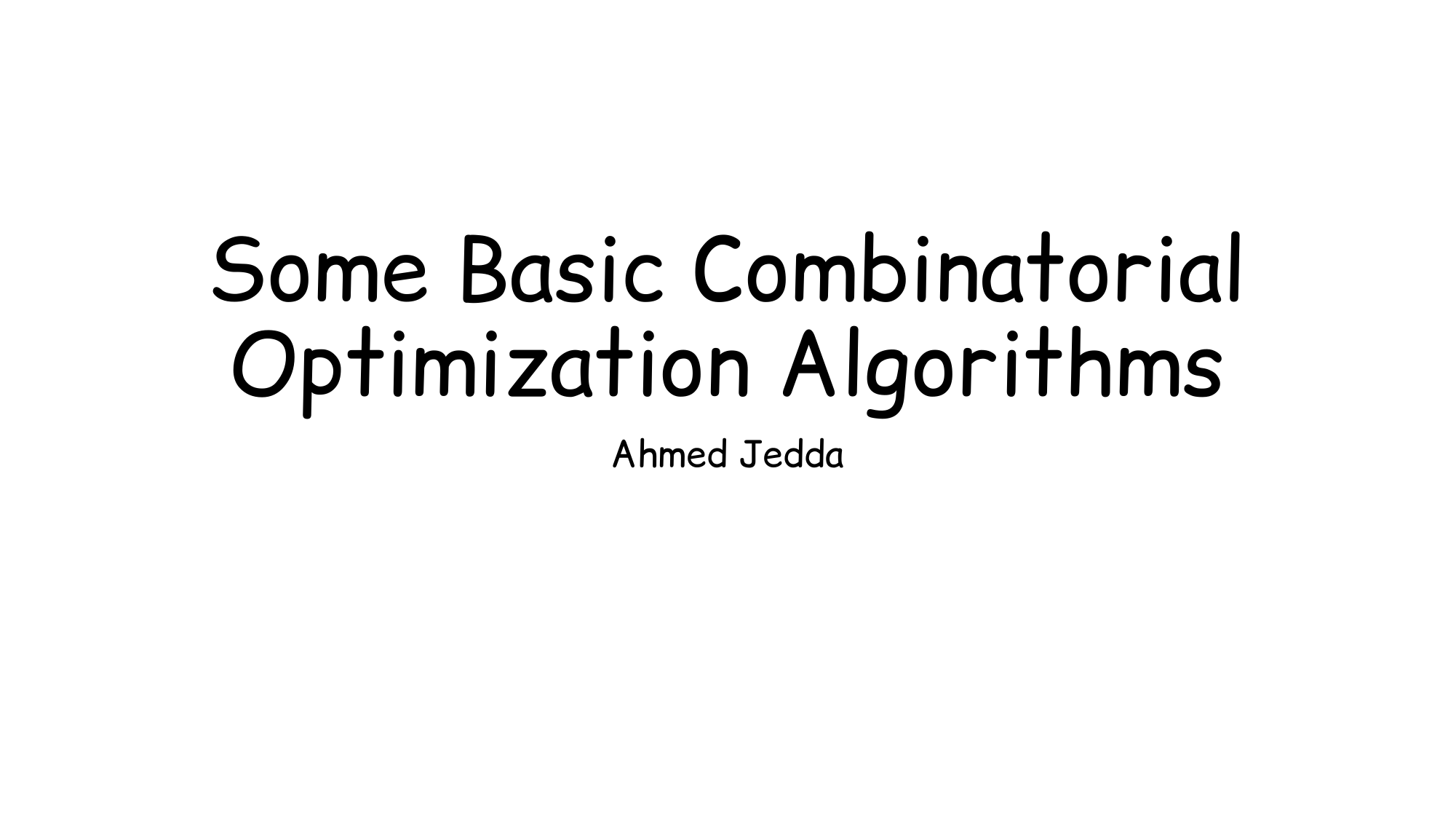

# Some Basic Combinatorial Optimization Algorithms
Ahmed Jedda